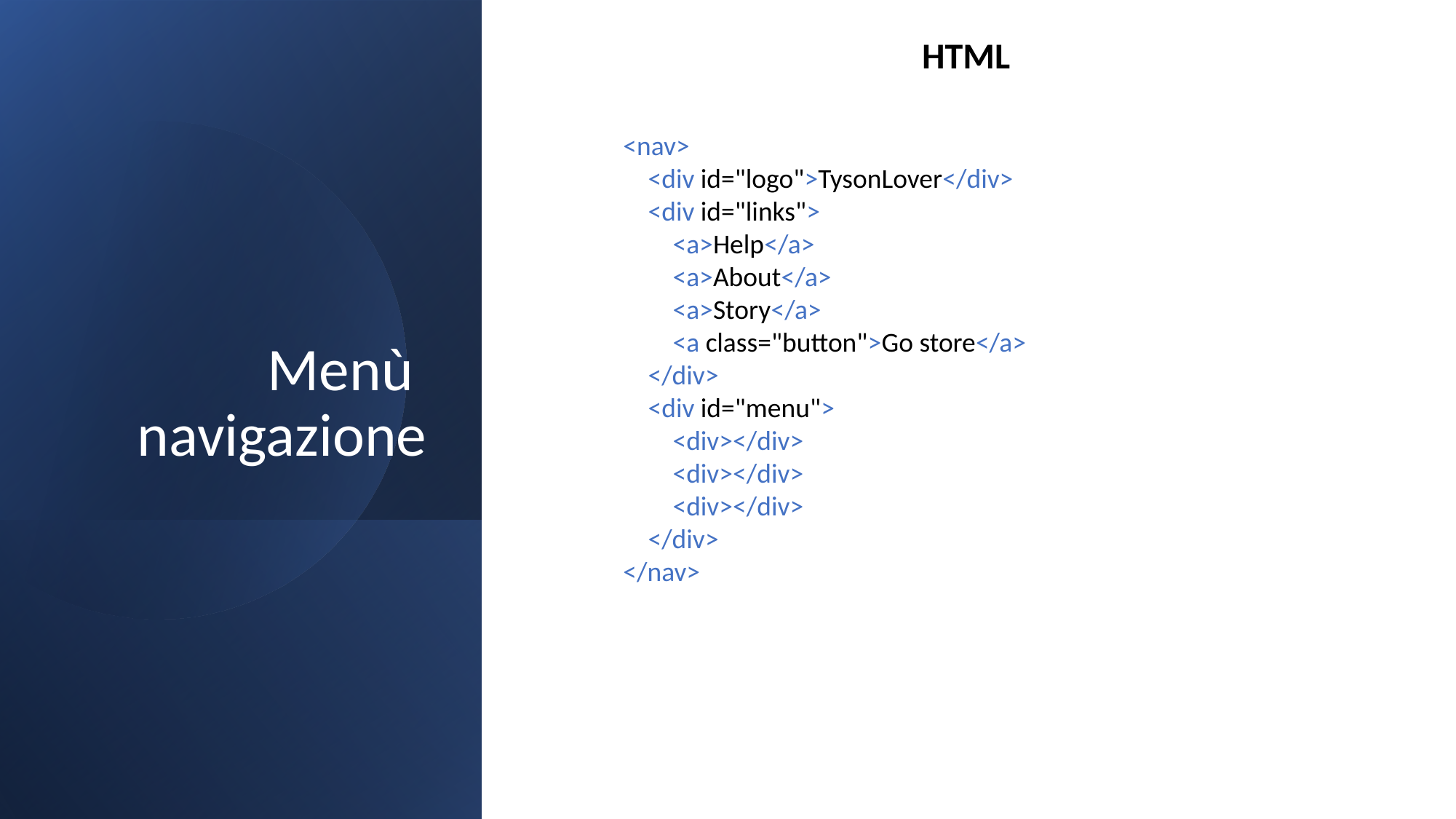

HTML
# Menù  navigazione

            <nav>
                <div id="logo">TysonLover</div>
                <div id="links">
                    <a>Help</a>
                    <a>About</a>
                    <a>Story</a>
                    <a class="button">Go store</a>
                </div>
                <div id="menu">
                    <div></div>
                    <div></div>
                    <div></div>
                </div>
            </nav>